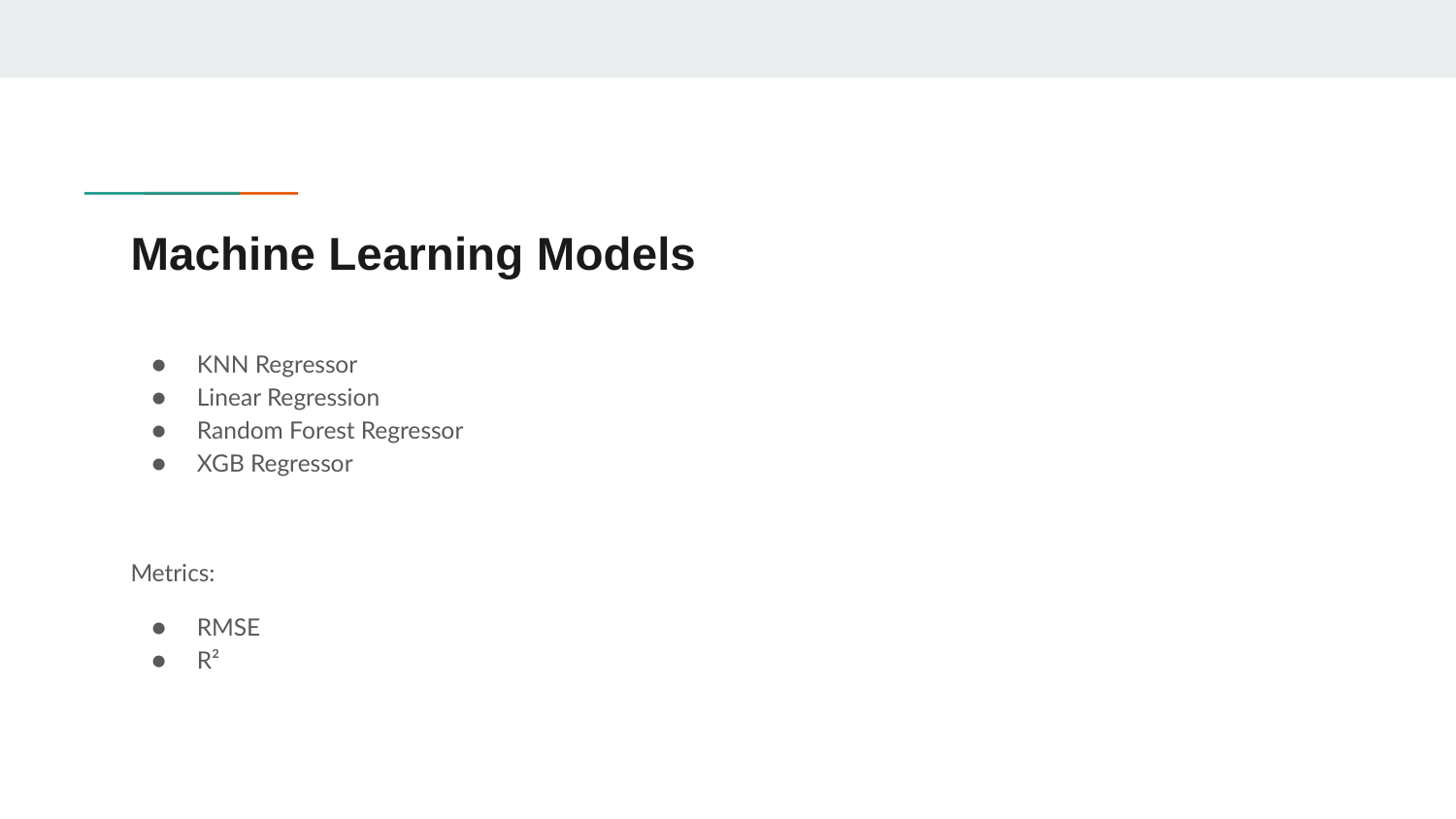

# Machine Learning Models

KNN Regressor
Linear Regression
Random Forest Regressor
XGB Regressor

Metrics:
RMSE
R²